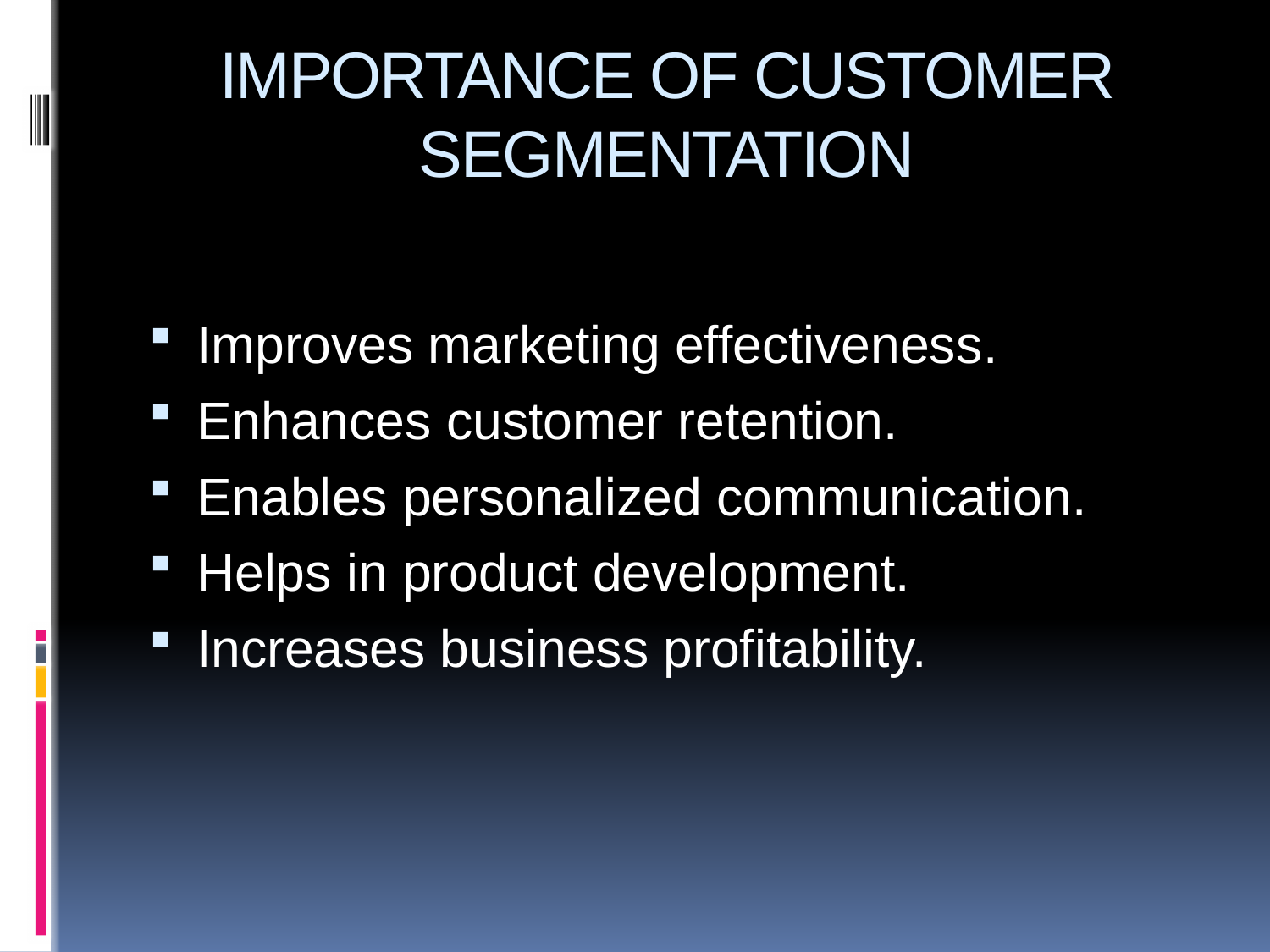

# IMPORTANCE OF CUSTOMER SEGMENTATION
Improves marketing effectiveness.
Enhances customer retention.
Enables personalized communication.
Helps in product development.
Increases business profitability.